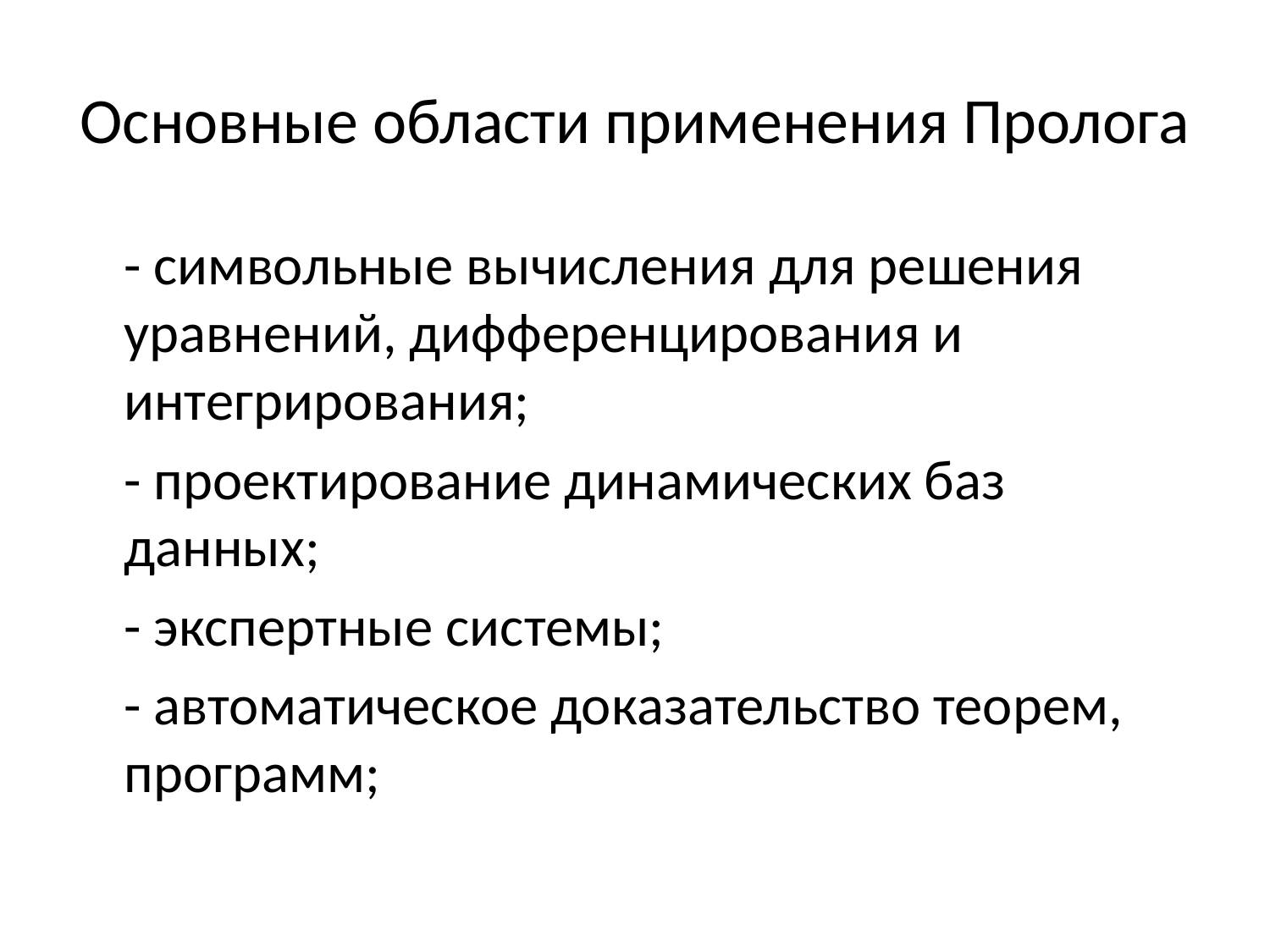

# Основные области применения Пролога
	- символьные вычисления для решения уравнений, дифференцирования и интегрирования;
	- проектирование динамических баз данных;
	- экспертные системы;
	- автоматическое доказательство теорем, программ;